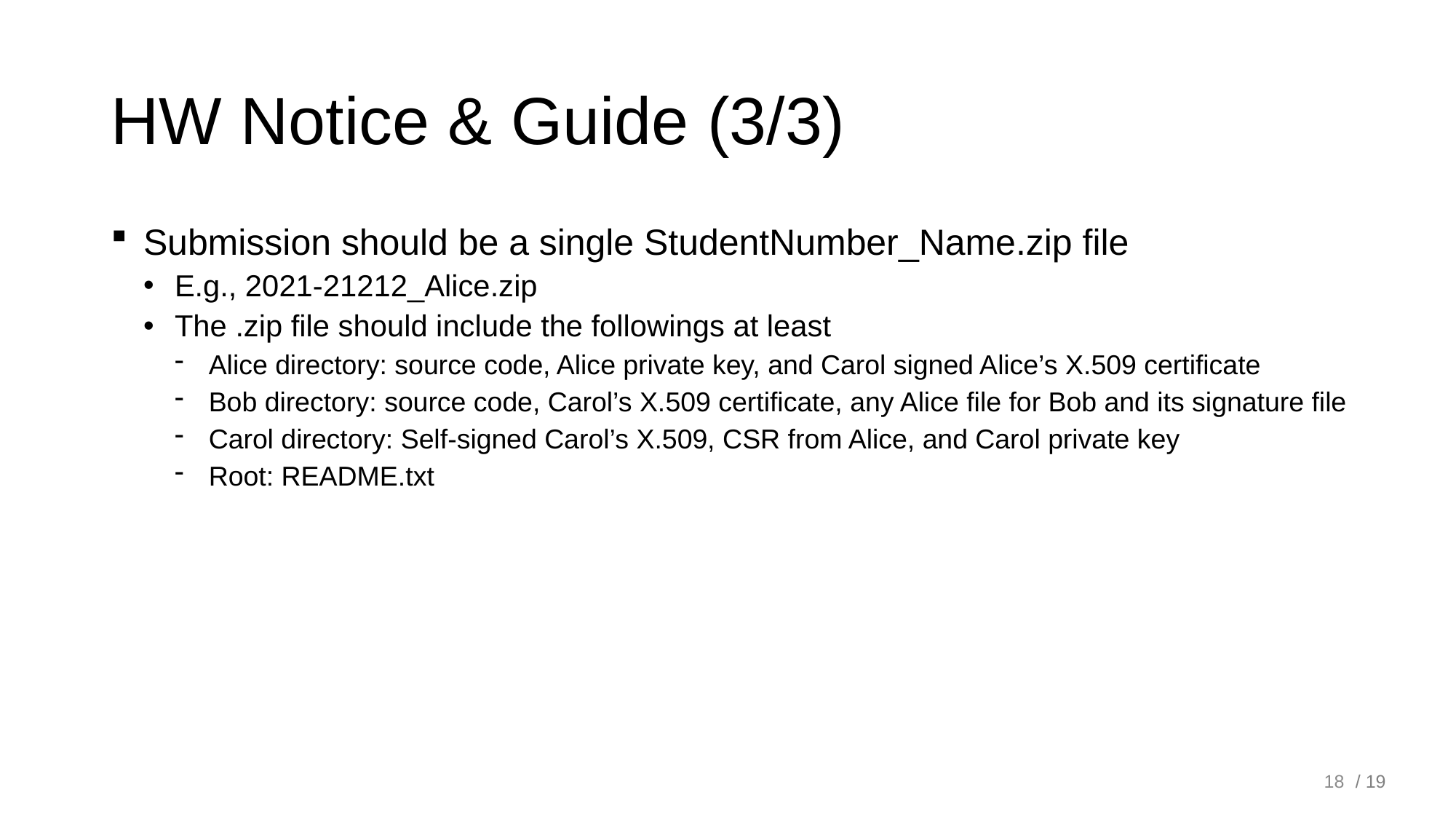

# HW Notice & Guide (3/3)
Submission should be a single StudentNumber_Name.zip file
E.g., 2021-21212_Alice.zip
The .zip file should include the followings at least
Alice directory: source code, Alice private key, and Carol signed Alice’s X.509 certificate
Bob directory: source code, Carol’s X.509 certificate, any Alice file for Bob and its signature file
Carol directory: Self-signed Carol’s X.509, CSR from Alice, and Carol private key
Root: README.txt
18